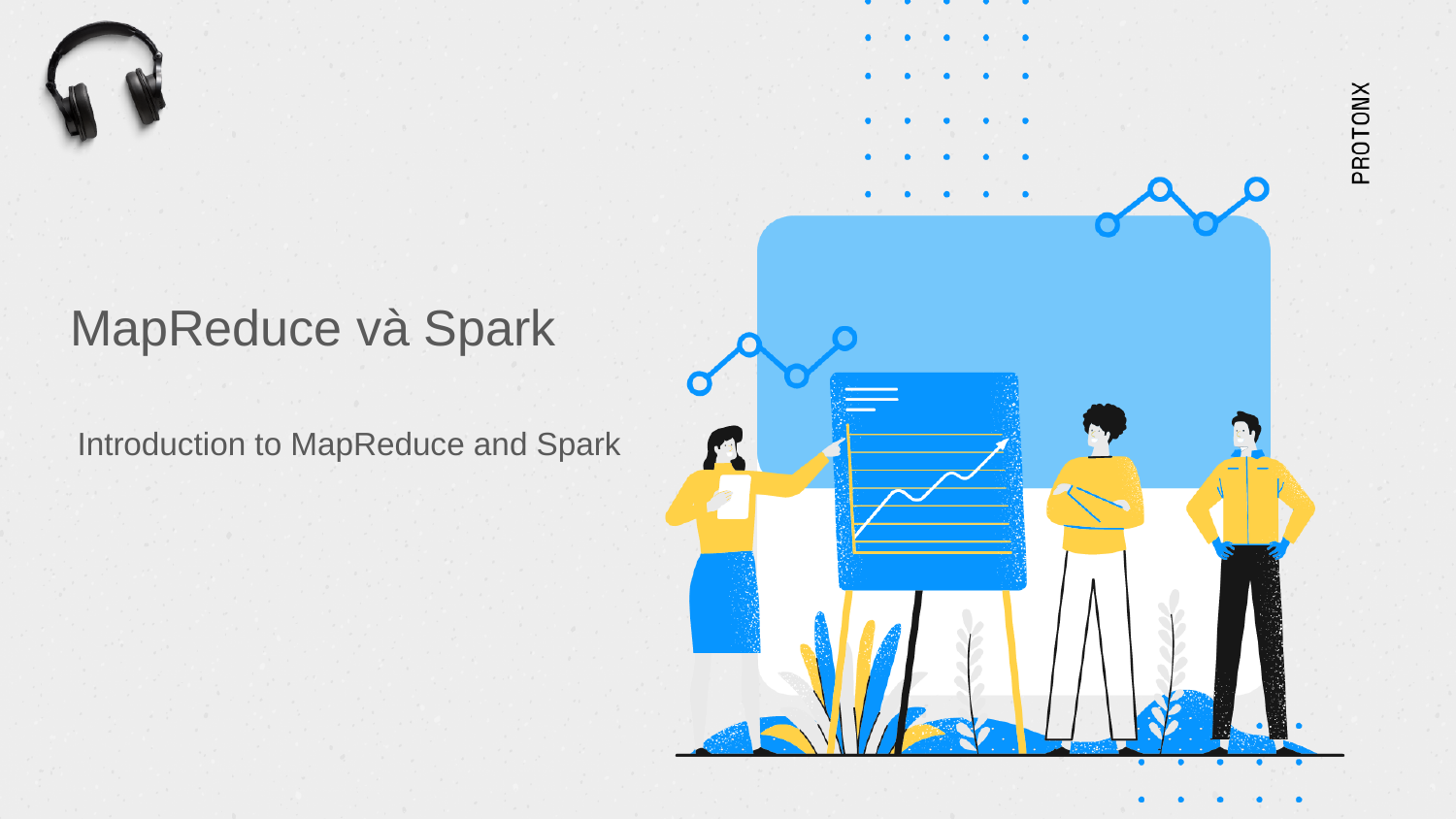

MapReduce và Spark
Introduction to MapReduce and Spark